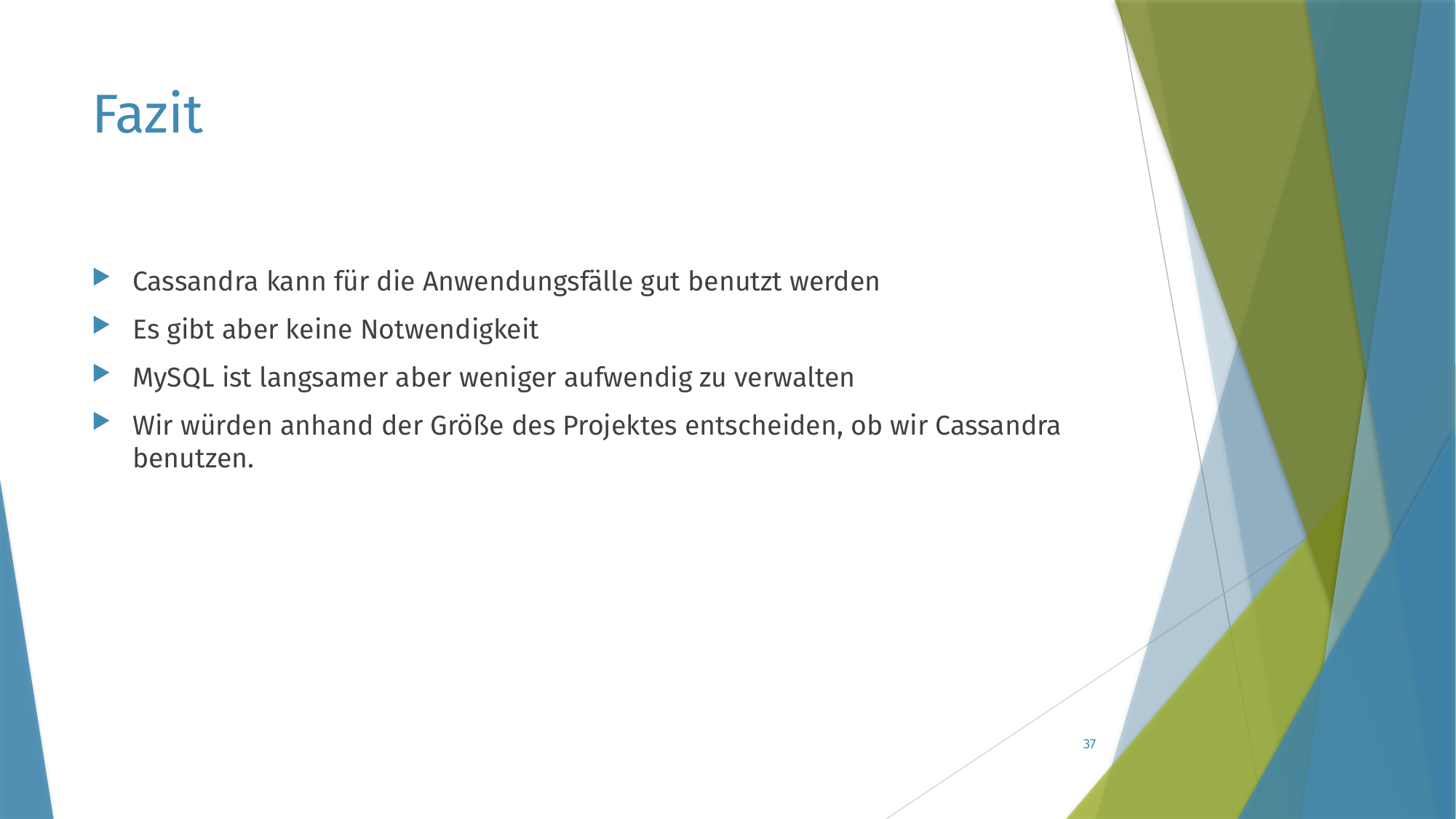

# Fazit
Cassandra kann für die Anwendungsfälle gut benutzt werden
Es gibt aber keine Notwendigkeit
MySQL ist langsamer aber weniger aufwendig zu verwalten
Wir würden anhand der Größe des Projektes entscheiden, ob wir Cassandra benutzen.
37